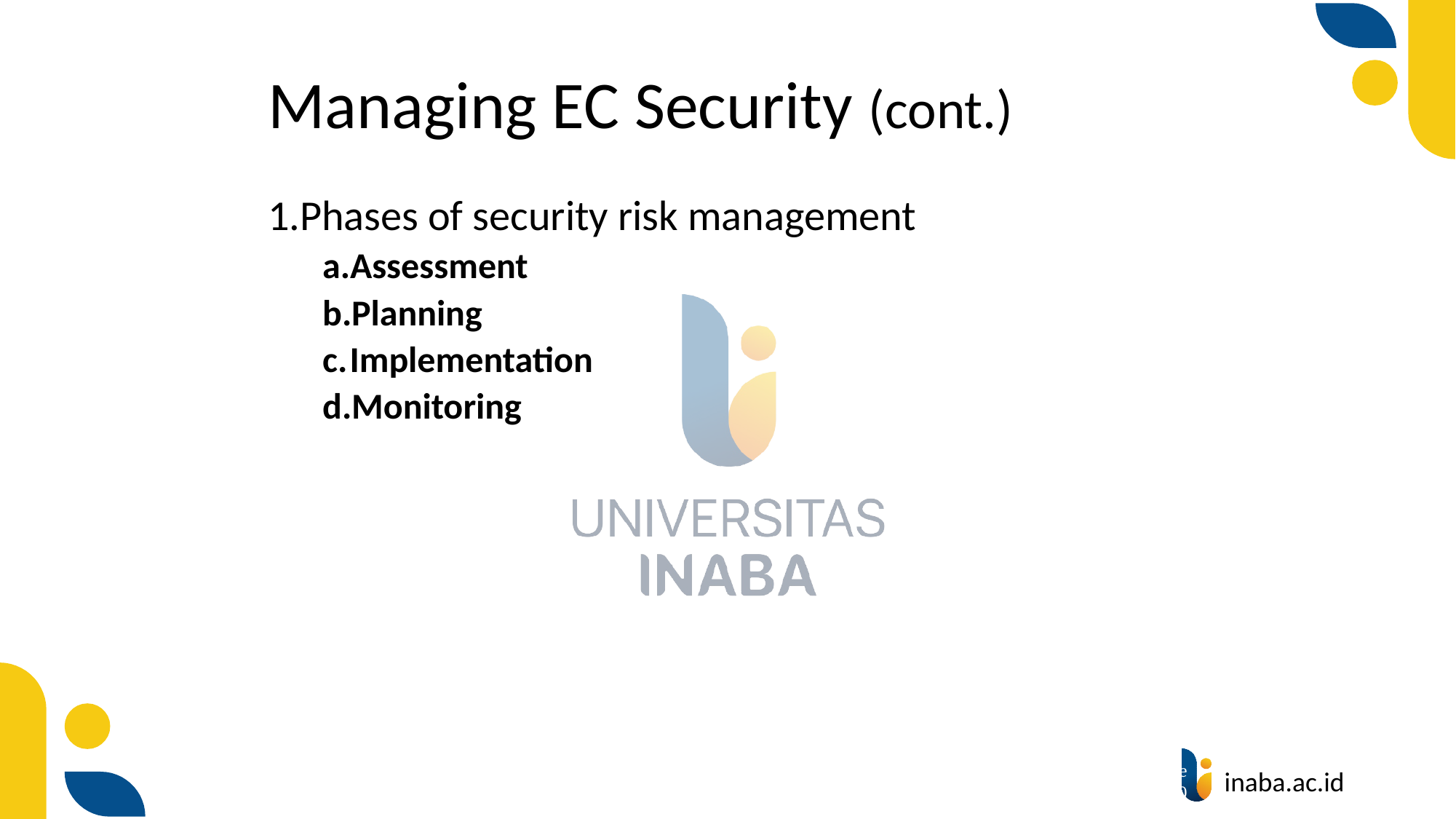

# Managing EC Security (cont.)
Phases of security risk management
Assessment
Planning
Implementation
Monitoring
49
© Prentice Hall 2020